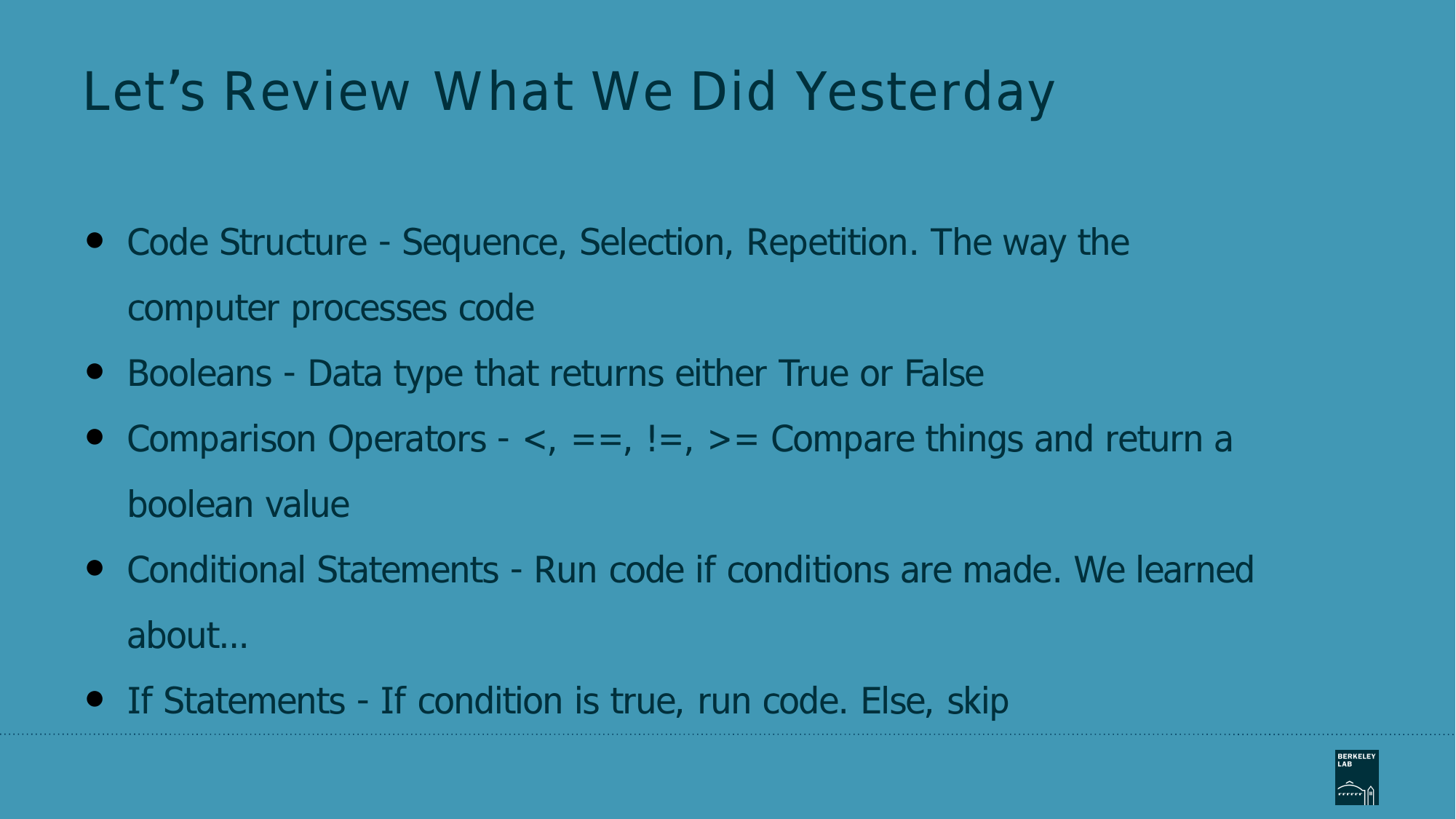

# Let’s Review What We Did Yesterday
Code Structure - Sequence, Selection, Repetition. The way the computer processes code
Booleans - Data type that returns either True or False
Comparison Operators - <, ==, !=, >= Compare things and return a boolean value
Conditional Statements - Run code if conditions are made. We learned about…
If Statements - If condition is true, run code. Else, skip
2
2